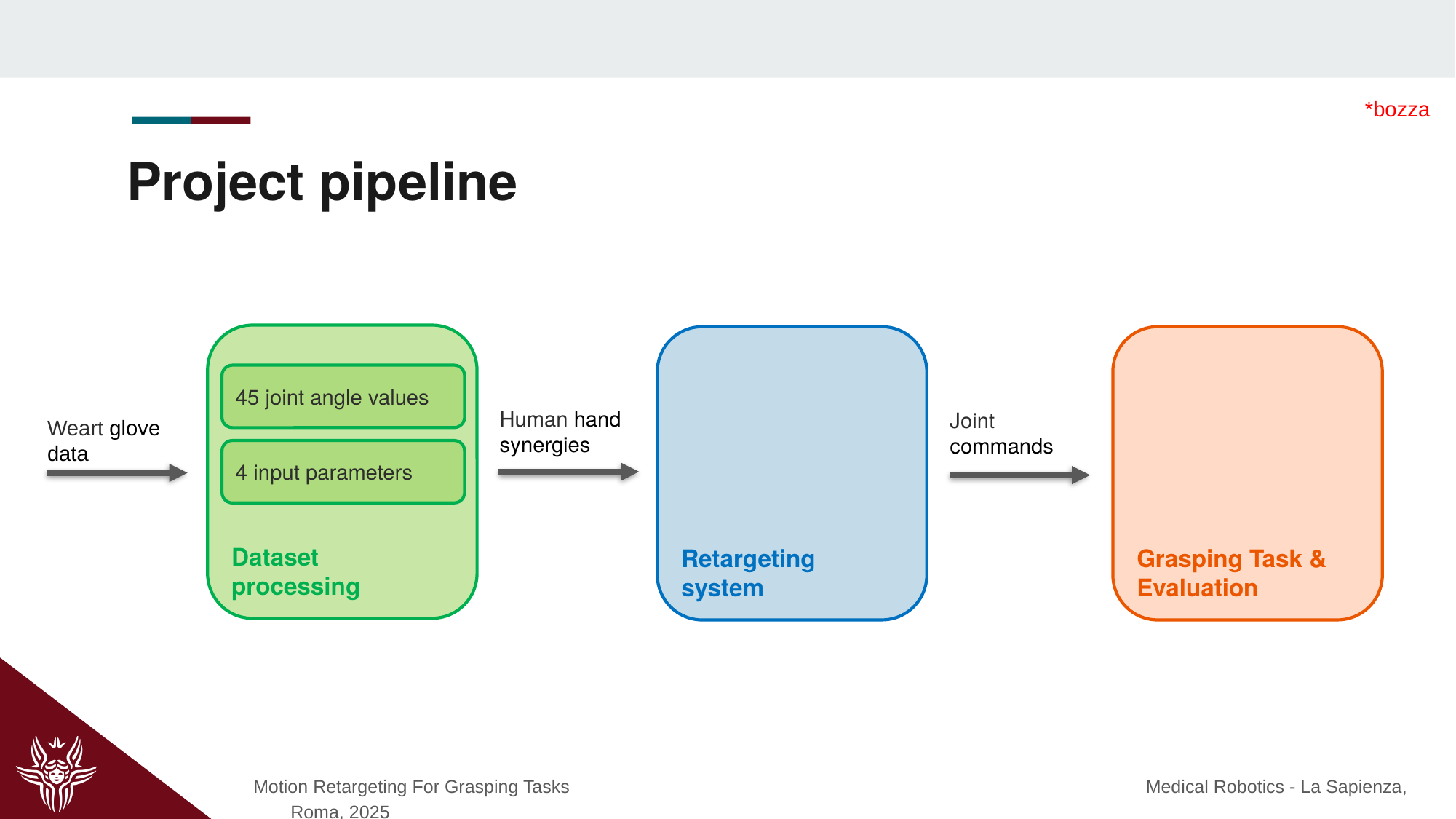

*bozza
# Project pipeline
Dataset processing
Retargeting system
Grasping Task & Evaluation
45 joint angle values
Human hand synergies
Joint commands
Weart glove data
4 input parameters
Motion Retargeting For Grasping Tasks 					                  Medical Robotics - La Sapienza, Roma, 2025